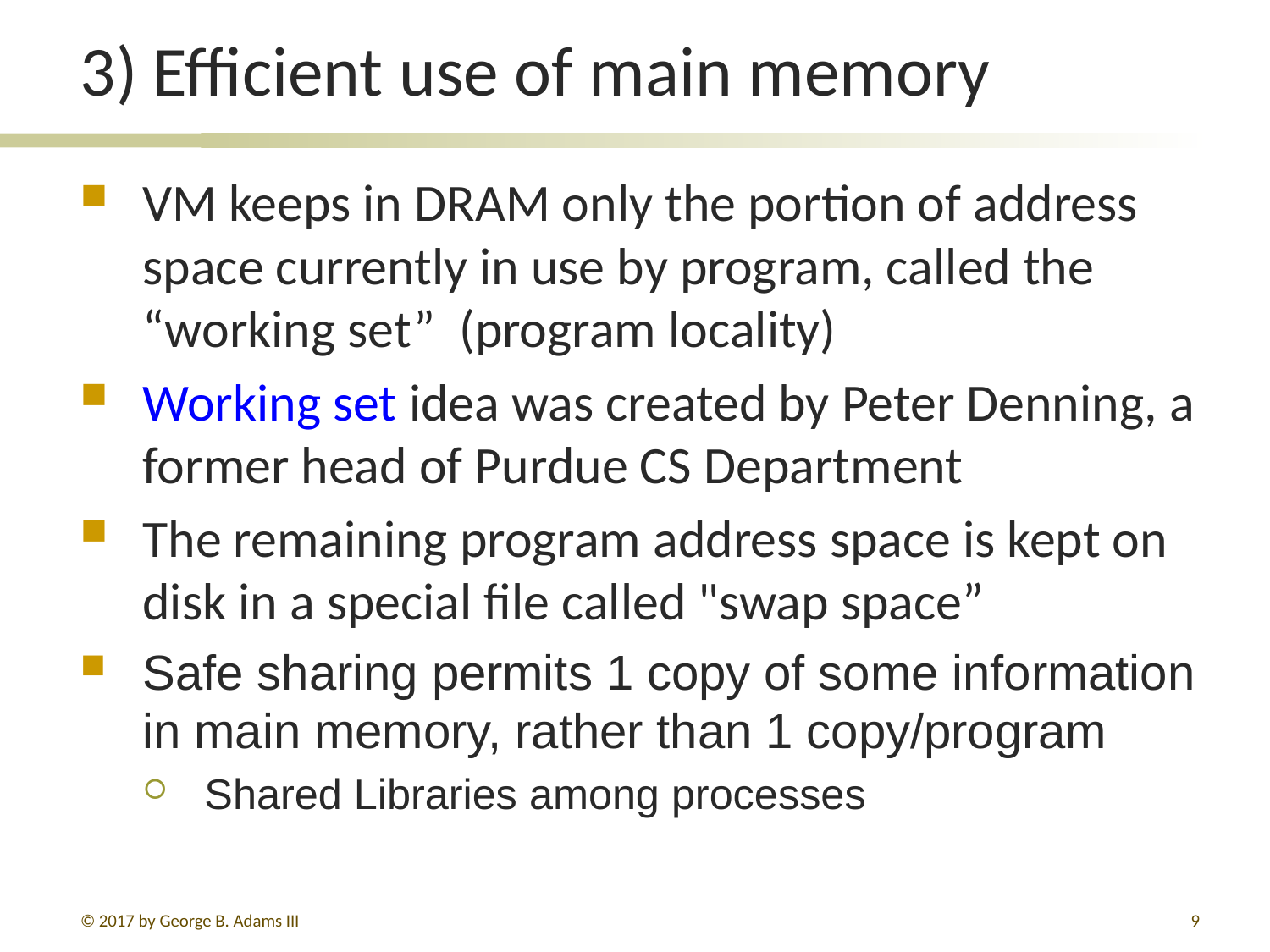

# 3) Efficient use of main memory
VM keeps in DRAM only the portion of address space currently in use by program, called the “working set”  (program locality)
Working set idea was created by Peter Denning, a former head of Purdue CS Department
The remaining program address space is kept on disk in a special file called "swap space”
Safe sharing permits 1 copy of some information in main memory, rather than 1 copy/program
Shared Libraries among processes

© 2017 by George B. Adams III
9